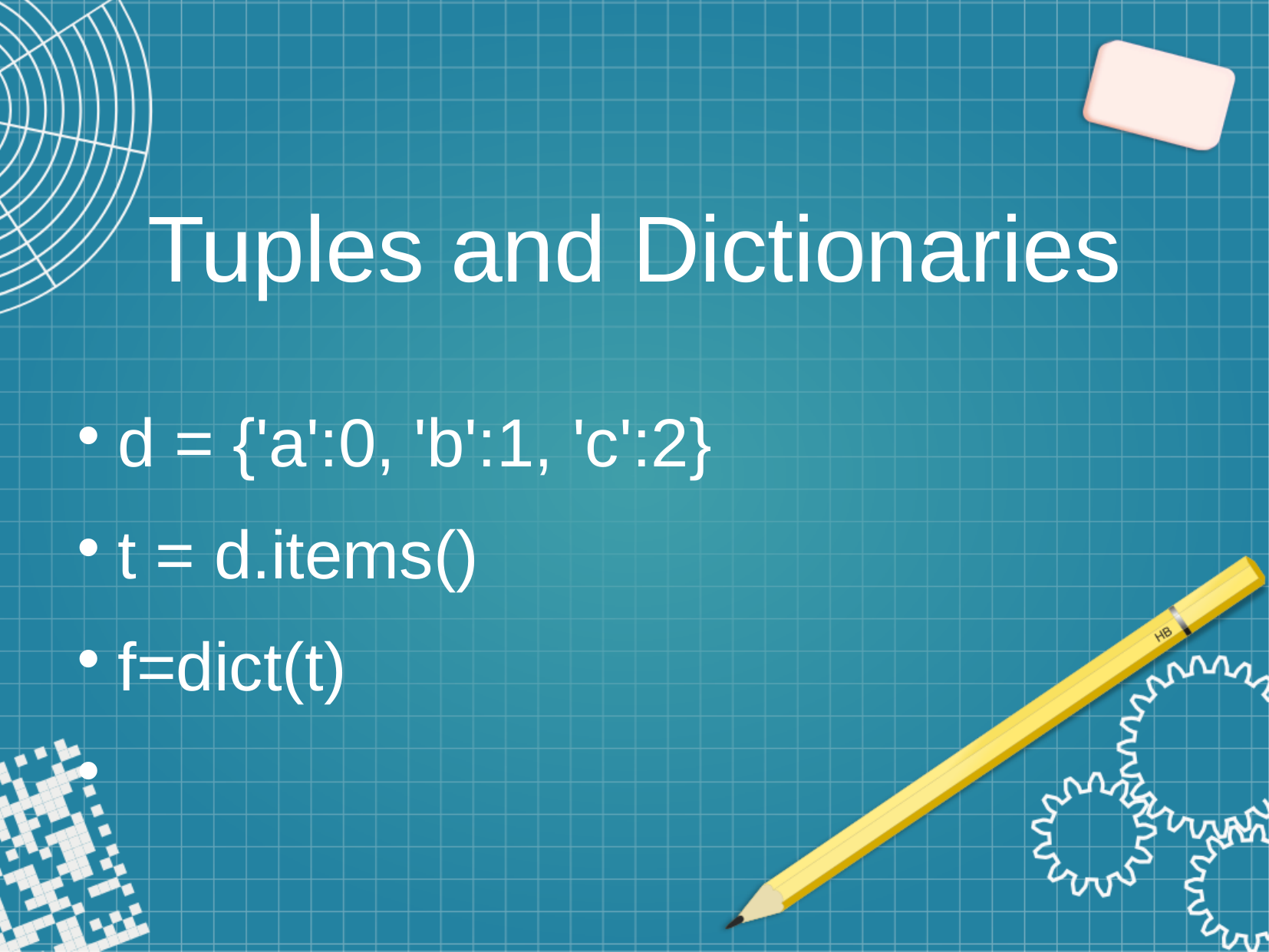

Tuples and Dictionaries
d = {'a':0, 'b':1, 'c':2}
t = d.items()
f=dict(t)